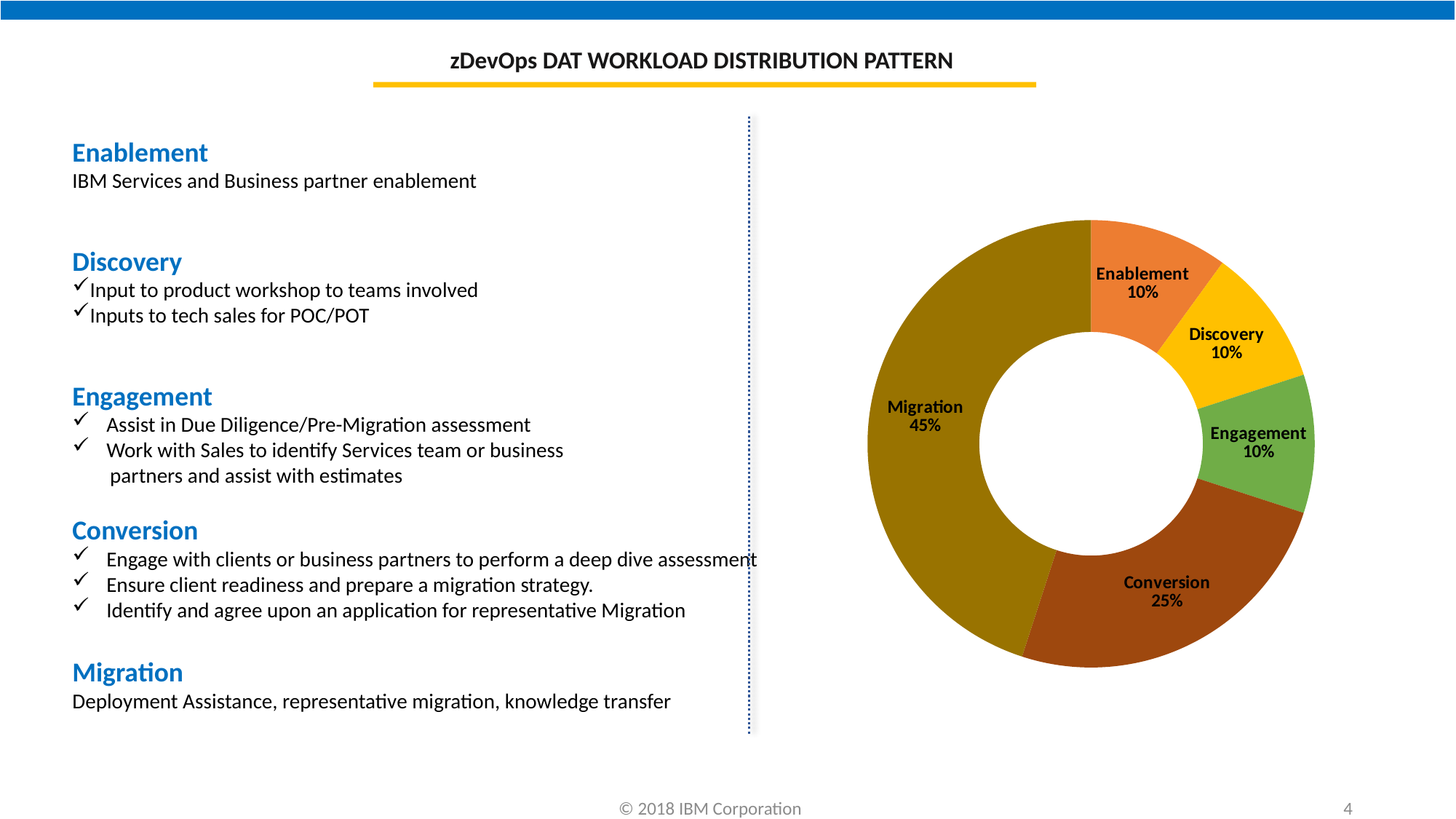

zDevOps DAT WORKLOAD DISTRIBUTION PATTERN

### Chart

| Category | Serie 1 |
|---|---|
| Enablement | 0.1 |
| Discovery | 0.1 |
| Engagement | 0.1 |
| Conversion | 0.25 |
| Migration | 0.45 |
Enablement
IBM Services and Business partner enablement

Discovery
Input to product workshop to teams involved
Inputs to tech sales for POC/POT

Engagement
Assist in Due Diligence/Pre-Migration assessment
Work with Sales to identify Services team or business
        partners and assist with estimates

Conversion
Engage with clients or business partners to perform a deep dive assessment
Ensure client readiness and prepare a migration strategy.
Identify and agree upon an application for representative Migration

Migration
Deployment Assistance, representative migration, knowledge transfer
Duration
Pricing
4
© 2018 IBM Corporation